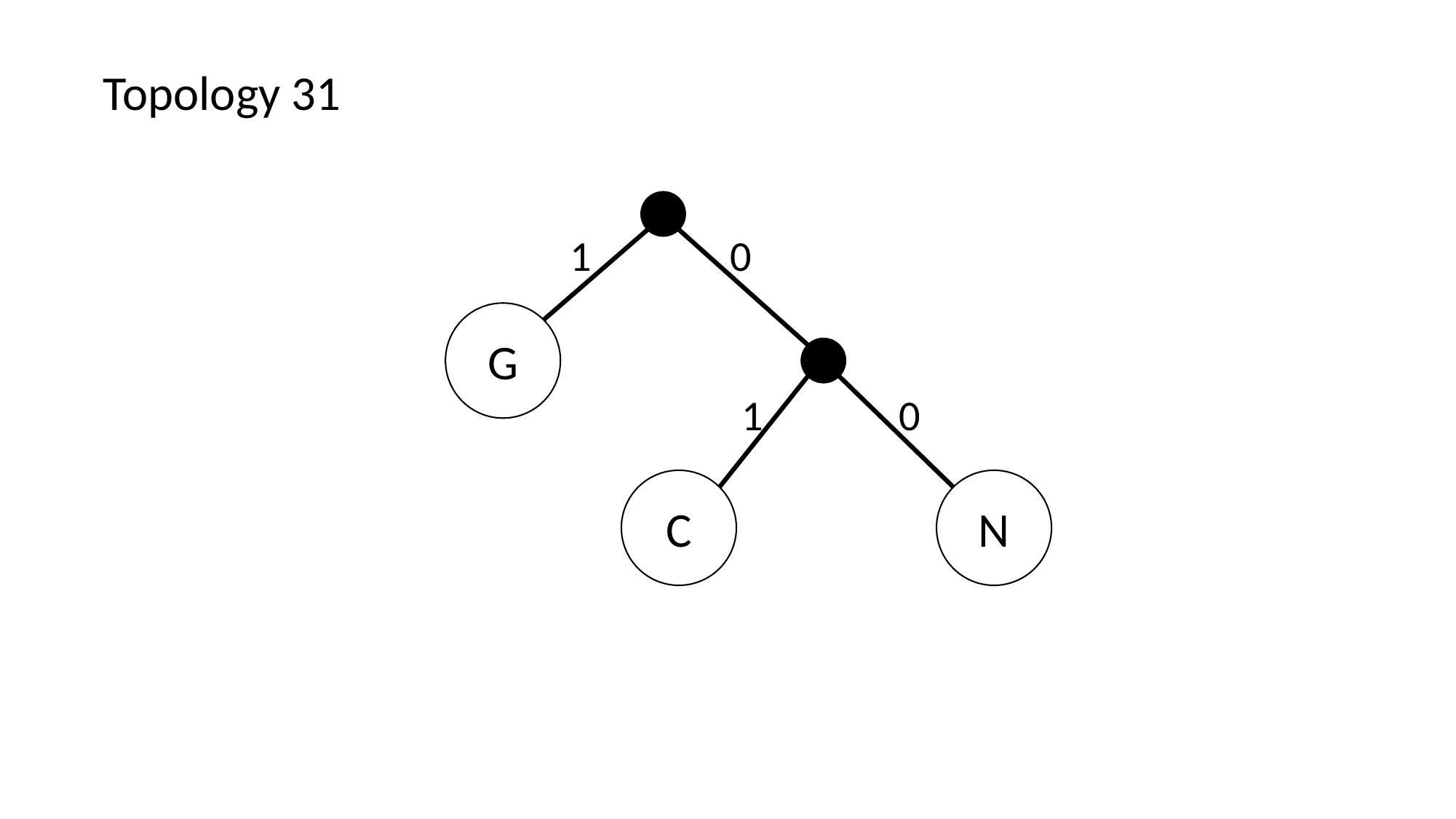

Topology 31

1
0
G

1
0
N
C